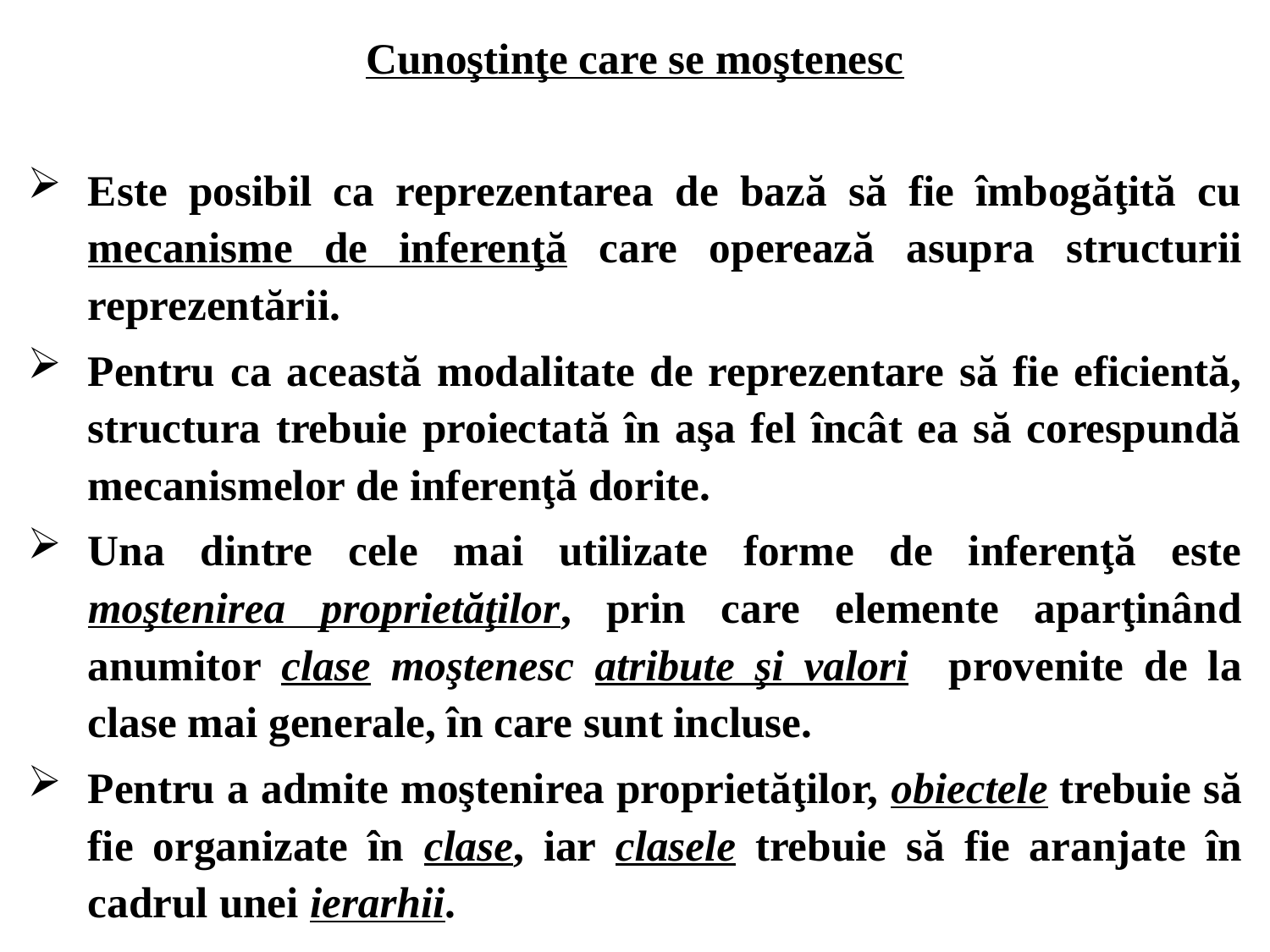

Cunoştinţe care se moştenesc

Este posibil ca reprezentarea de bază să fie îmbogăţită cu mecanisme de inferenţă care operează asupra structurii reprezentării.
Pentru ca această modalitate de reprezentare să fie eficientă, structura trebuie proiectată în aşa fel încât ea să corespundă mecanismelor de inferenţă dorite.
Una dintre cele mai utilizate forme de inferenţă este moştenirea proprietăţilor, prin care elemente aparţinând anumitor clase moştenesc atribute şi valori  provenite de la clase mai generale, în care sunt incluse.
Pentru a admite moştenirea proprietăţilor, obiectele trebuie să fie organizate în clase, iar clasele trebuie să fie aranjate în cadrul unei ierarhii.